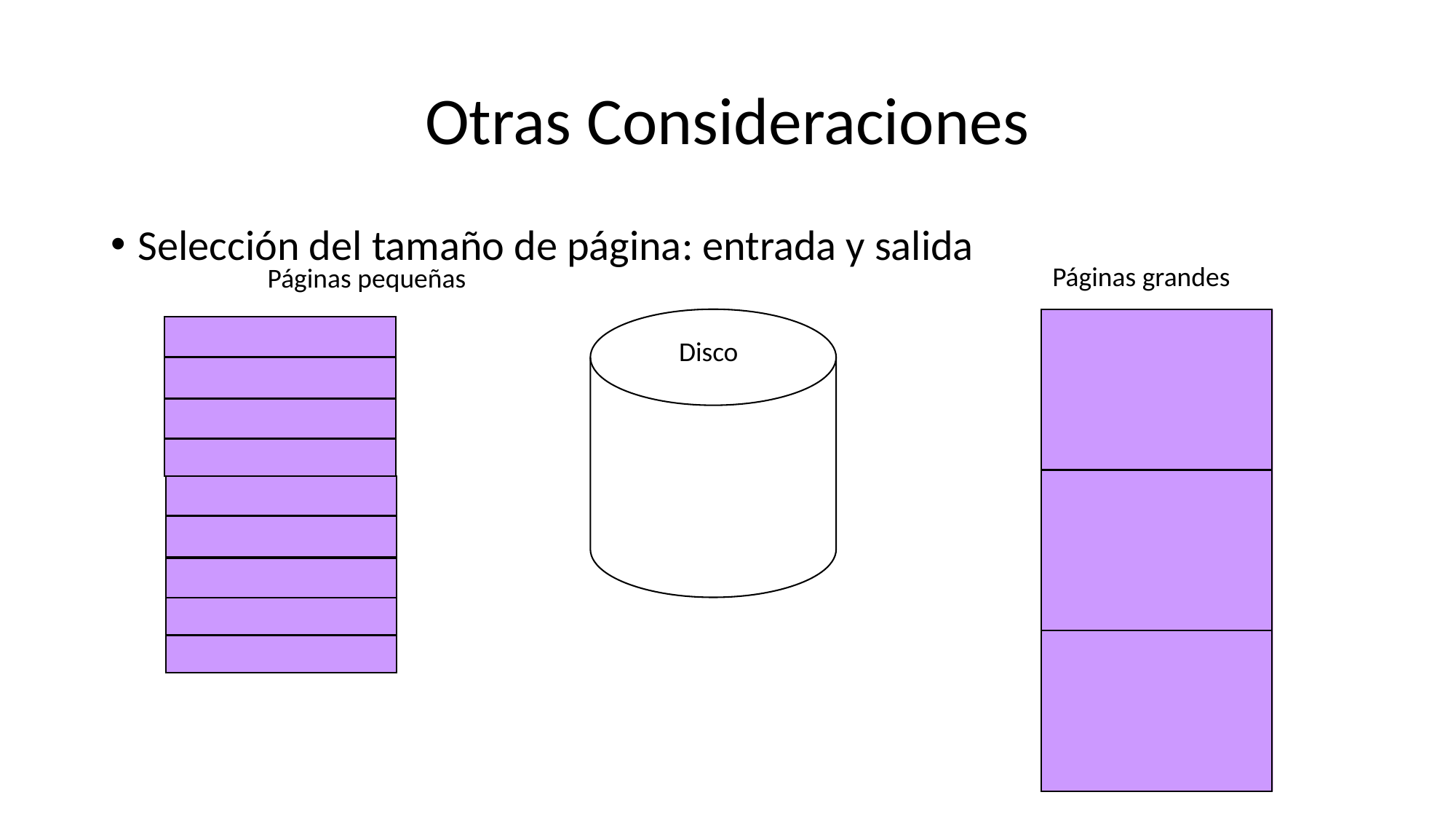

# Otras Consideraciones
Selección del tamaño de página: entrada y salida
Páginas grandes
Páginas pequeñas

Disco